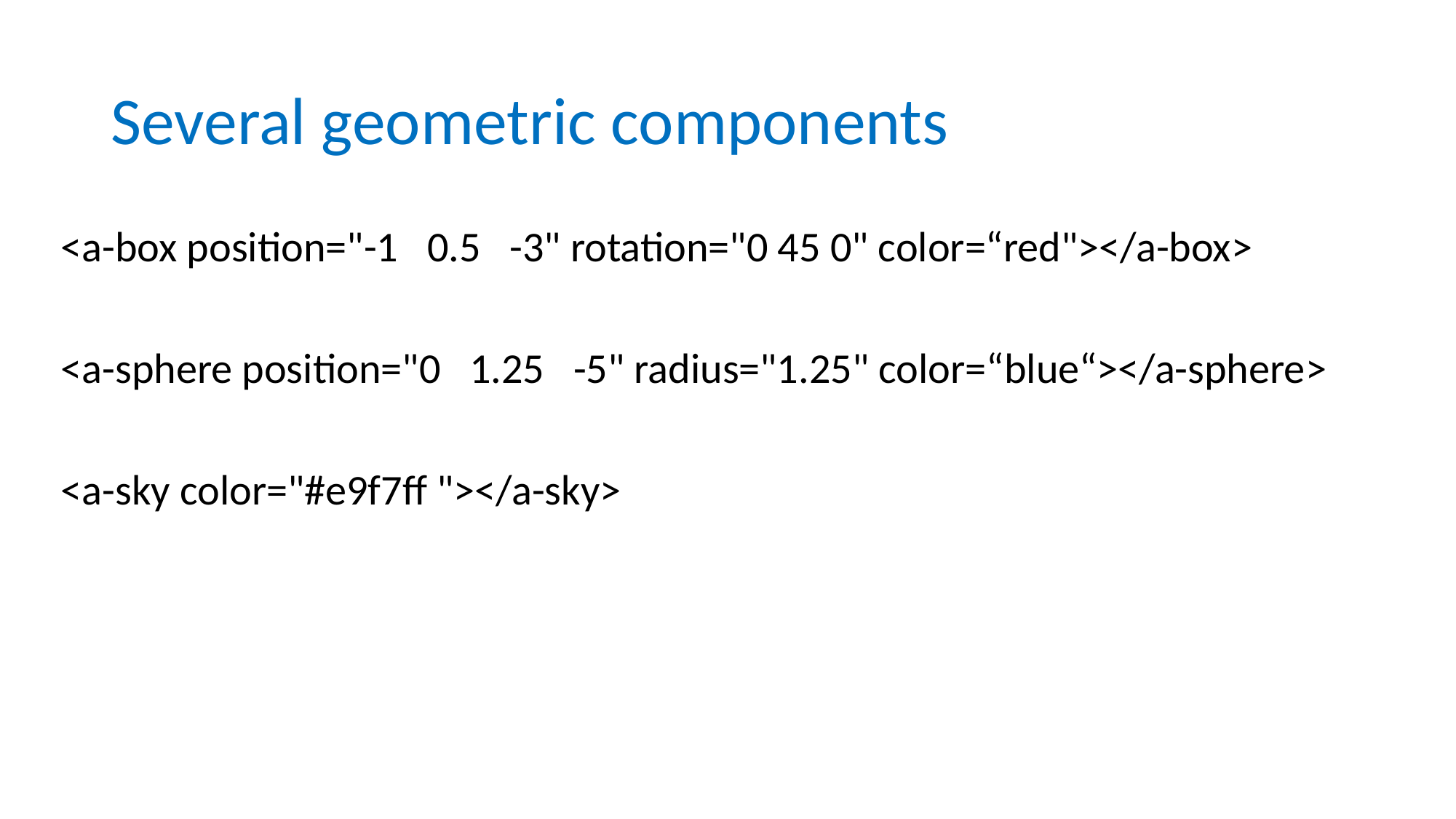

# Several geometric components
<a-box position="-1   0.5   -3" rotation="0 45 0" color=“red"></a-box>

<a-sphere position="0   1.25   -5" radius="1.25" color=“blue“></a-sphere>

<a-sky color="#e9f7ff "></a-sky>